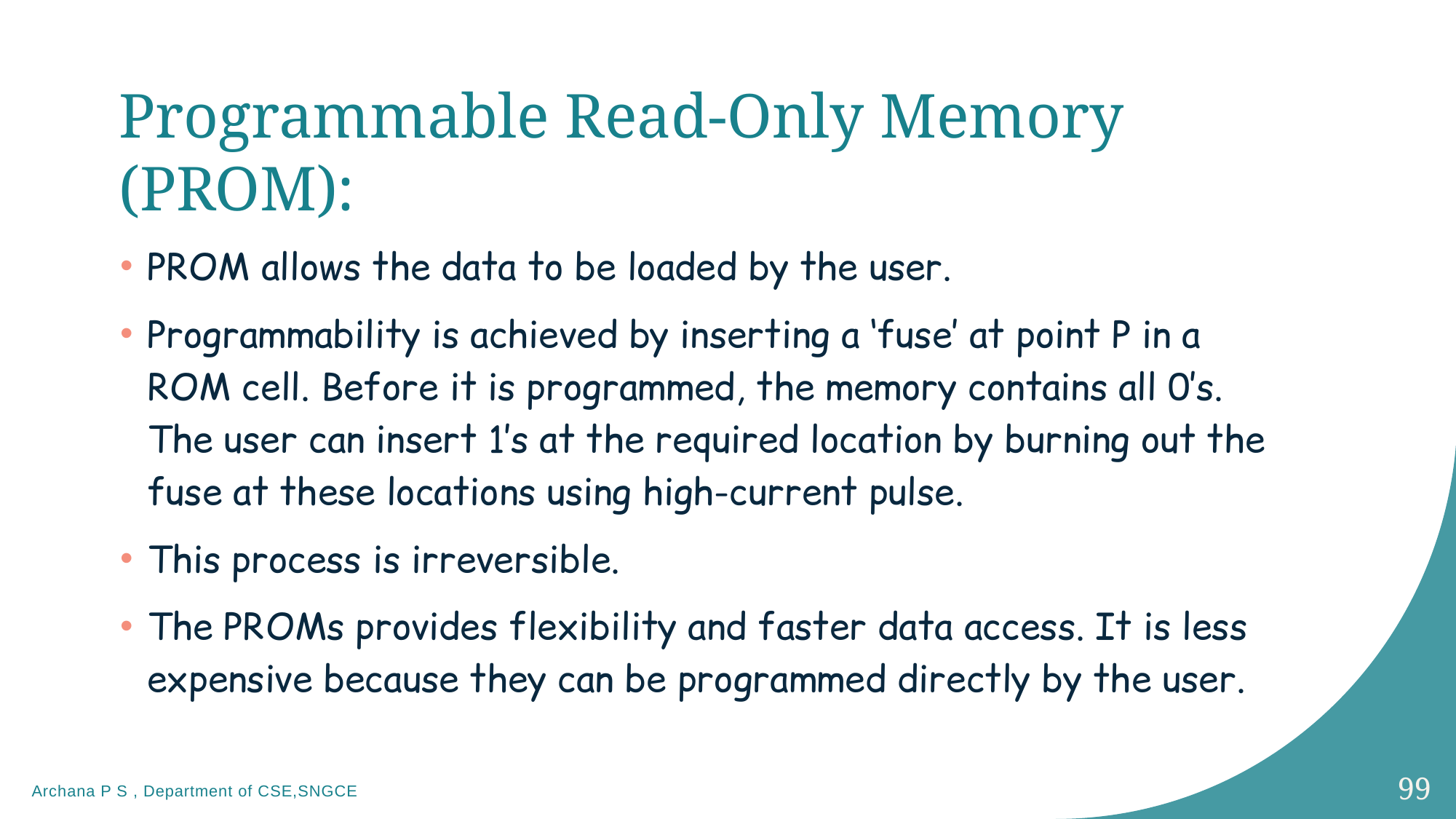

# Programmable Read-Only Memory (PROM):
PROM allows the data to be loaded by the user.
Programmability is achieved by inserting a ‘fuse’ at point P in a ROM cell. Before it is programmed, the memory contains all 0’s. The user can insert 1’s at the required location by burning out the fuse at these locations using high-current pulse.
This process is irreversible.
The PROMs provides flexibility and faster data access. It is less expensive because they can be programmed directly by the user.
99
Archana P S , Department of CSE,SNGCE